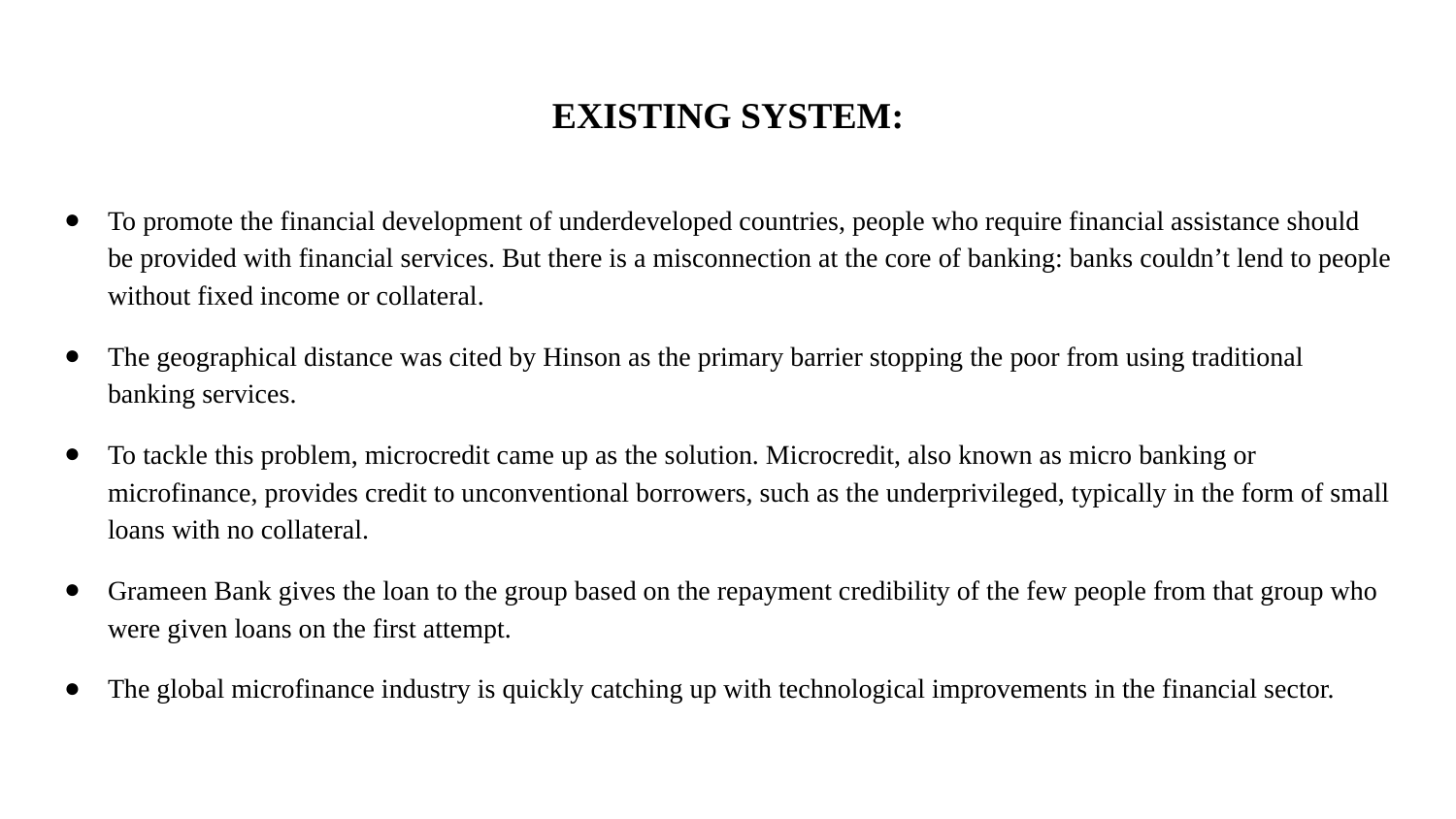

# EXISTING SYSTEM:
To promote the financial development of underdeveloped countries, people who require financial assistance should be provided with financial services. But there is a misconnection at the core of banking: banks couldn’t lend to people without fixed income or collateral.
The geographical distance was cited by Hinson as the primary barrier stopping the poor from using traditional banking services.
To tackle this problem, microcredit came up as the solution. Microcredit, also known as micro banking or microfinance, provides credit to unconventional borrowers, such as the underprivileged, typically in the form of small loans with no collateral.
Grameen Bank gives the loan to the group based on the repayment credibility of the few people from that group who were given loans on the first attempt.
The global microfinance industry is quickly catching up with technological improvements in the financial sector.